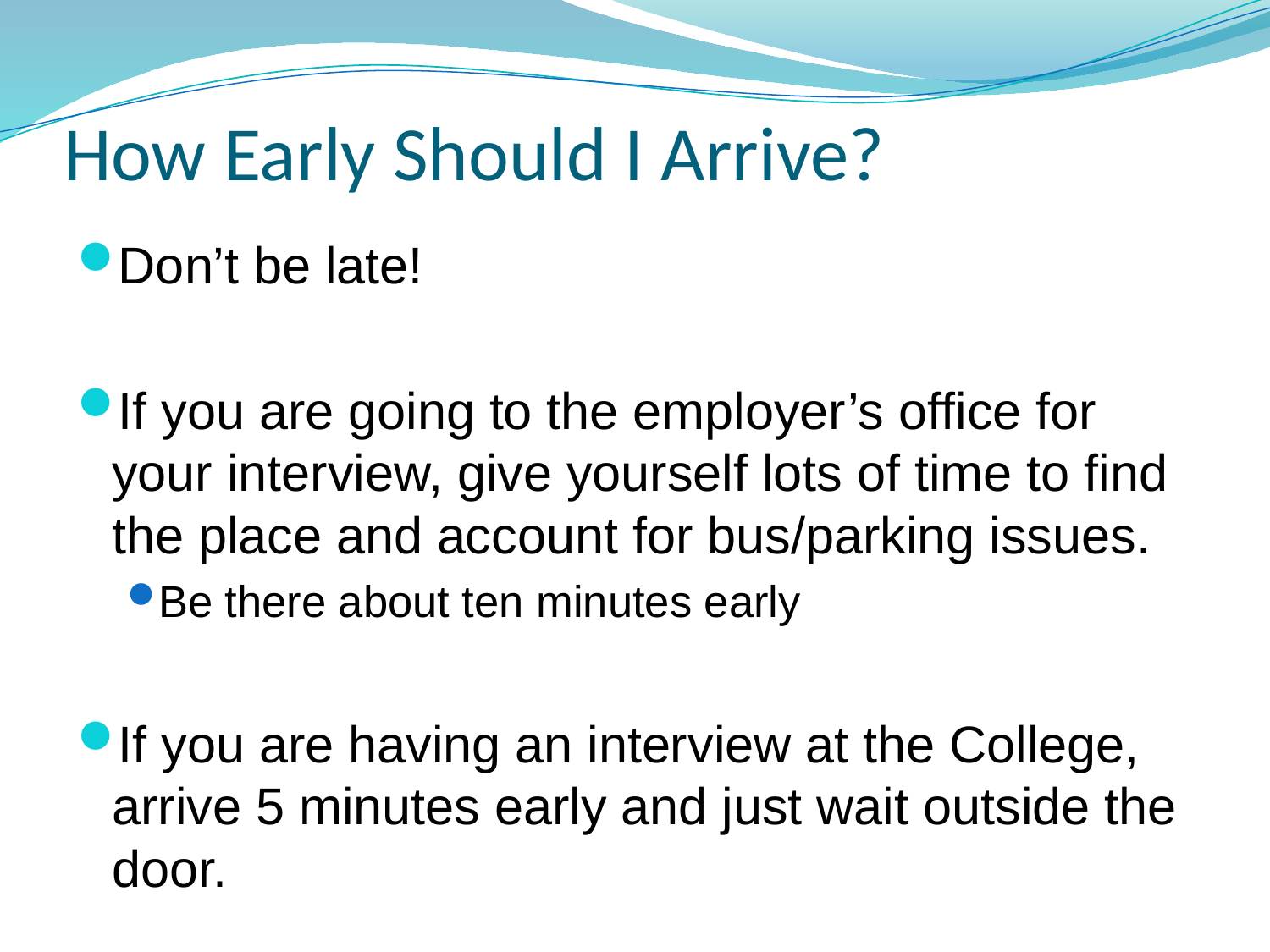

# How Early Should I Arrive?
Don’t be late!

If you are going to the employer’s office for your interview, give yourself lots of time to find the place and account for bus/parking issues.
Be there about ten minutes early

If you are having an interview at the College, arrive 5 minutes early and just wait outside the door.